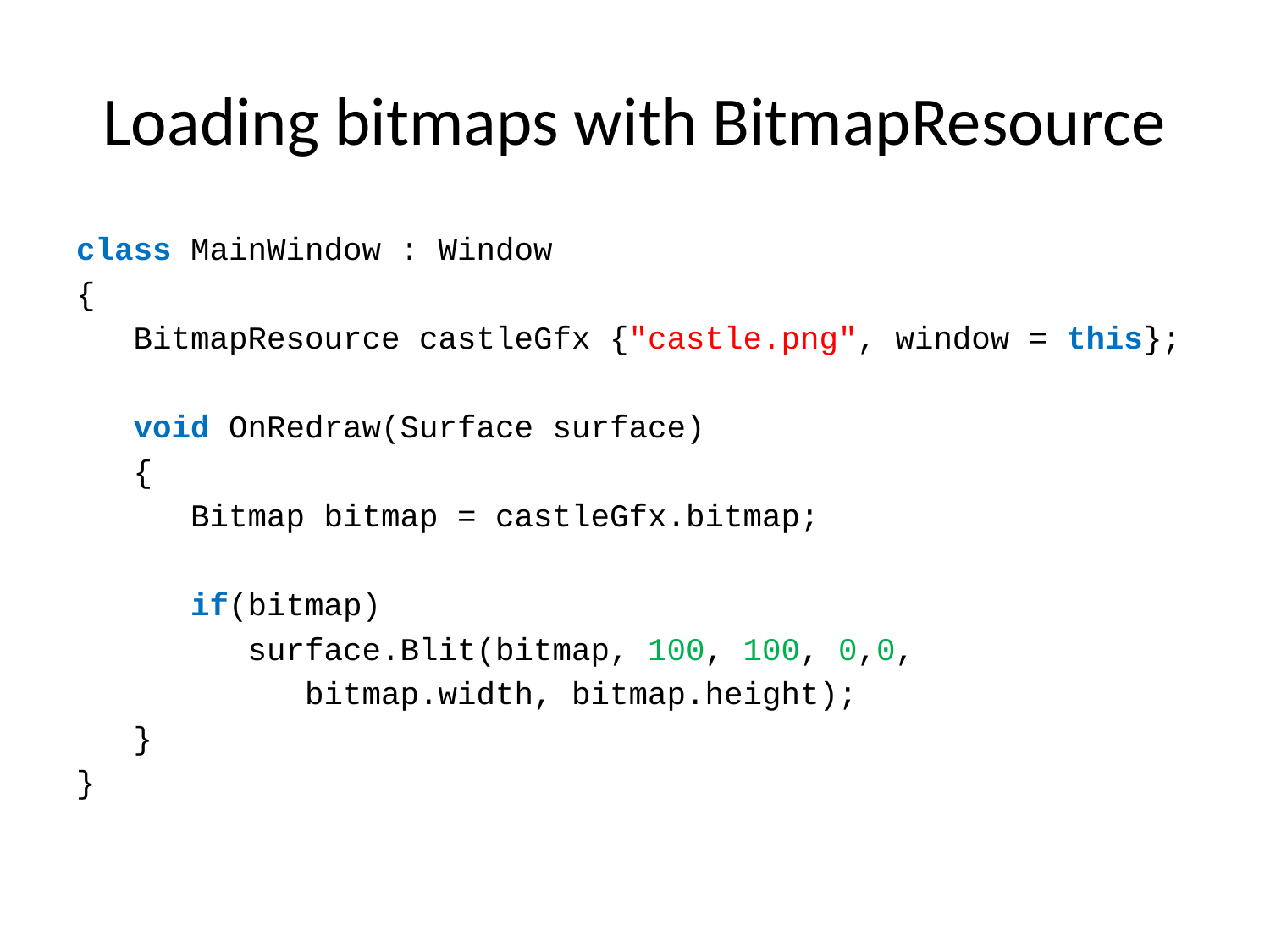

# Loading bitmaps with BitmapResource
class MainWindow : Window
{
   BitmapResource castleGfx {"castle.png", window = this};

   void OnRedraw(Surface surface)
   {
      Bitmap bitmap = castleGfx.bitmap;

      if(bitmap)
         surface.Blit(bitmap, 100, 100, 0,0,
            bitmap.width, bitmap.height);
   }
}